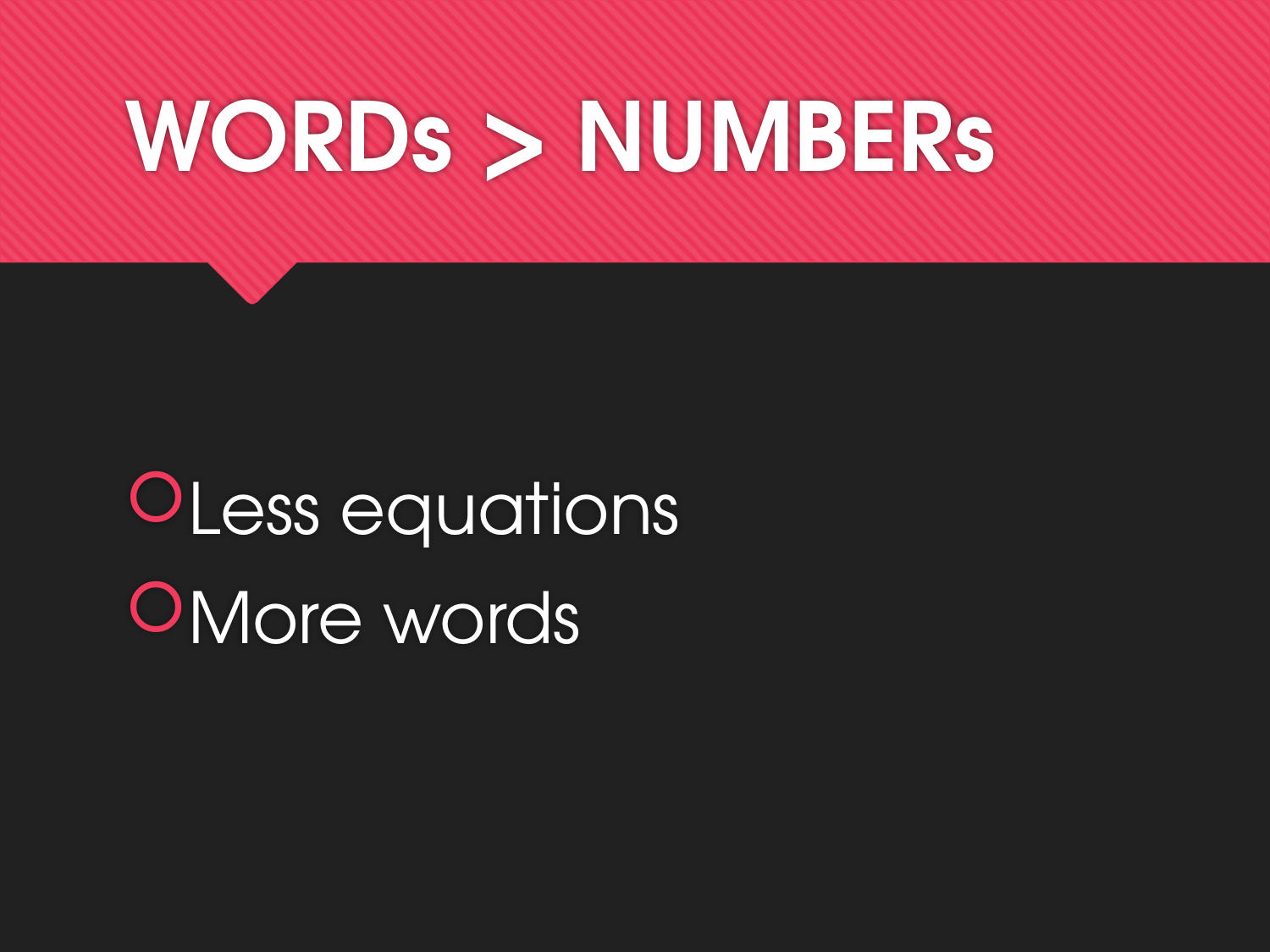

# WORDs > NUMBERs
Less equations
More words